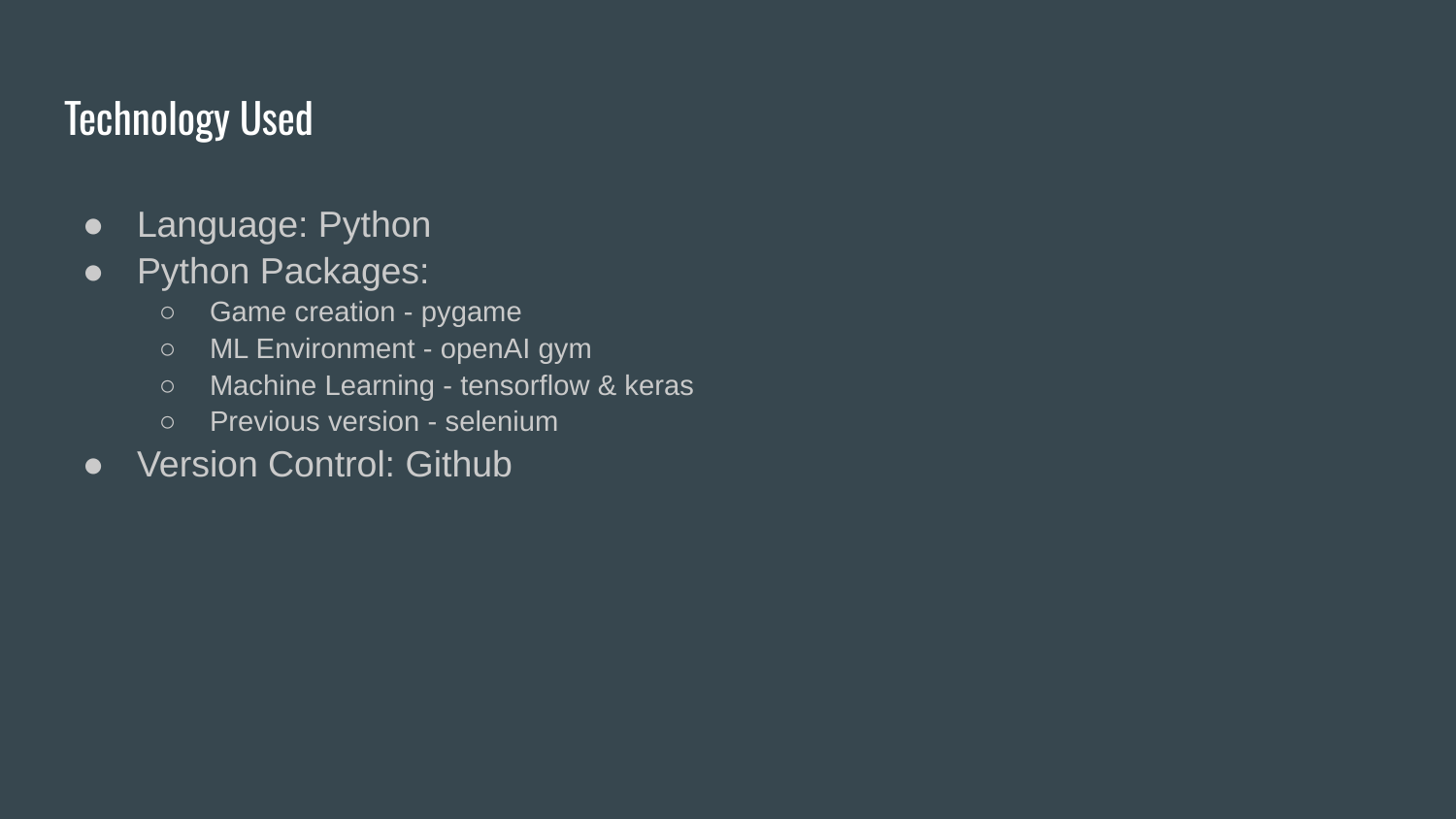

# Technology Used
Language: Python
Python Packages:
Game creation - pygame
ML Environment - openAI gym
Machine Learning - tensorflow & keras
Previous version - selenium
Version Control: Github